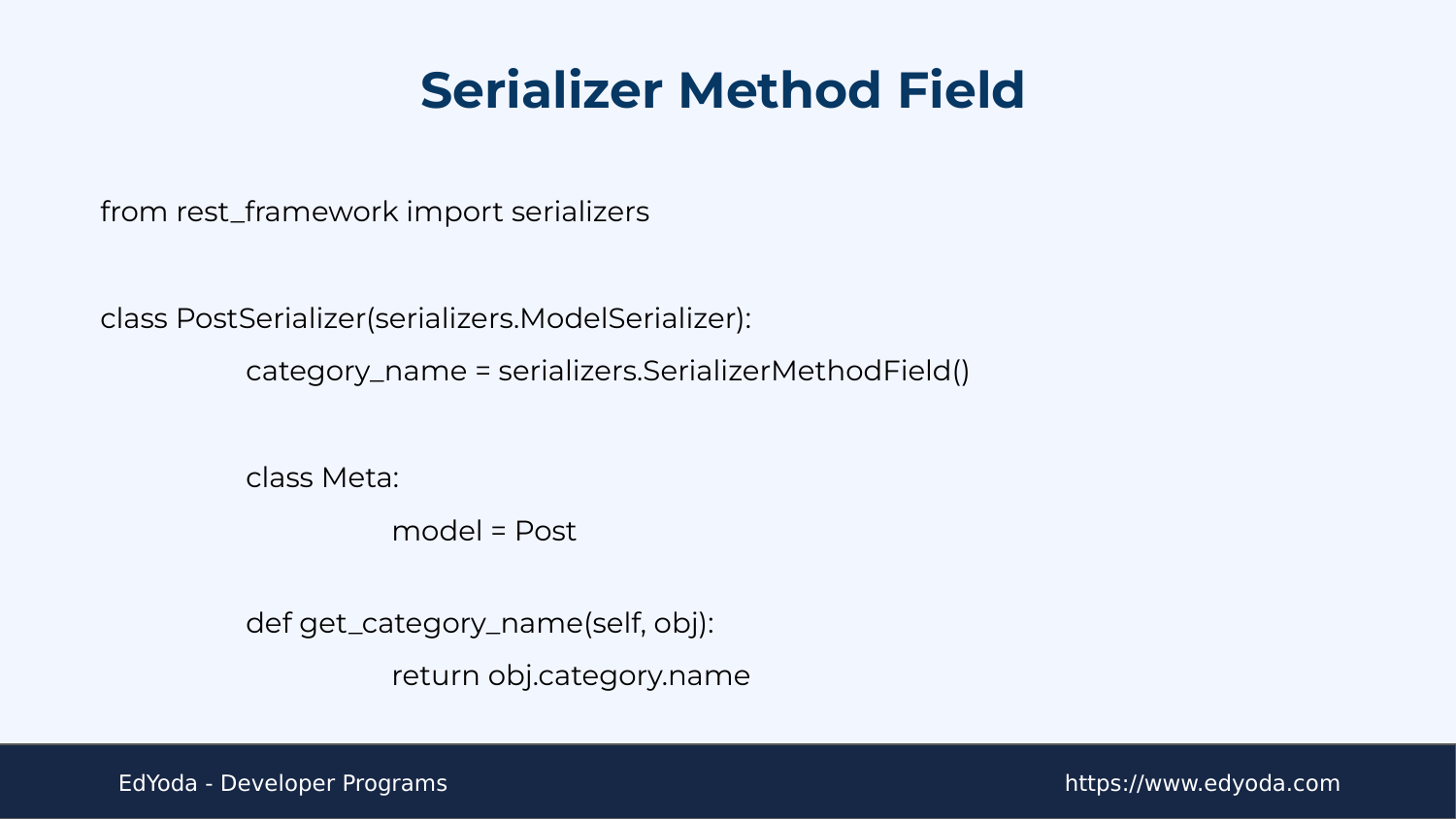

# Serializer Method Field

from rest_framework import serializers

class PostSerializer(serializers.ModelSerializer):
    	category_name = serializers.SerializerMethodField()

    	class Meta:
        		model = Post
    	def get_category_name(self, obj):
        		return obj.category.name

EdYoda - Developer Programs
https://www.edyoda.com